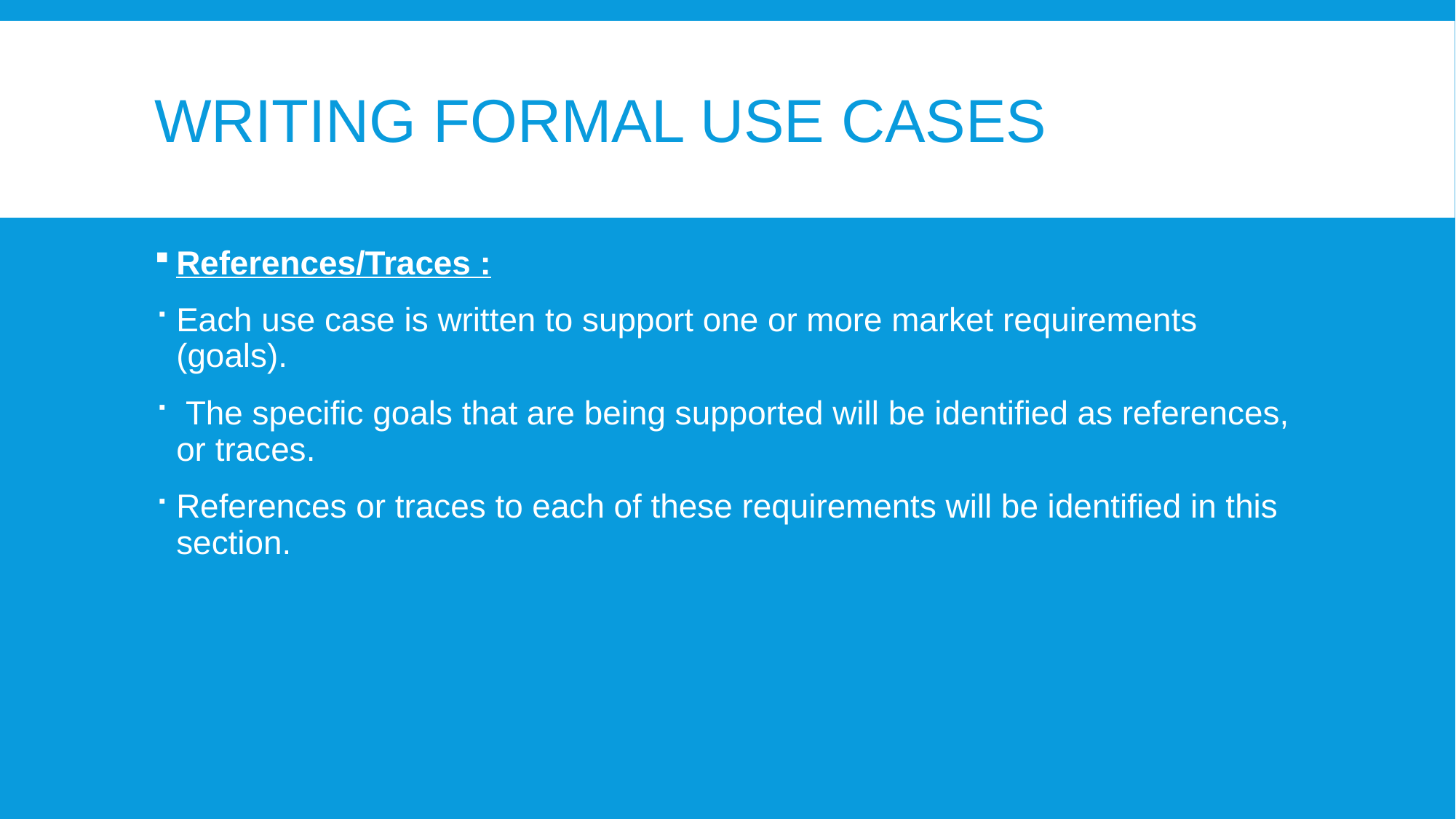

# Writing formal use cases
References/Traces :
Each use case is written to support one or more market requirements (goals).
 The specific goals that are being supported will be identified as references, or traces.
References or traces to each of these requirements will be identified in this section.